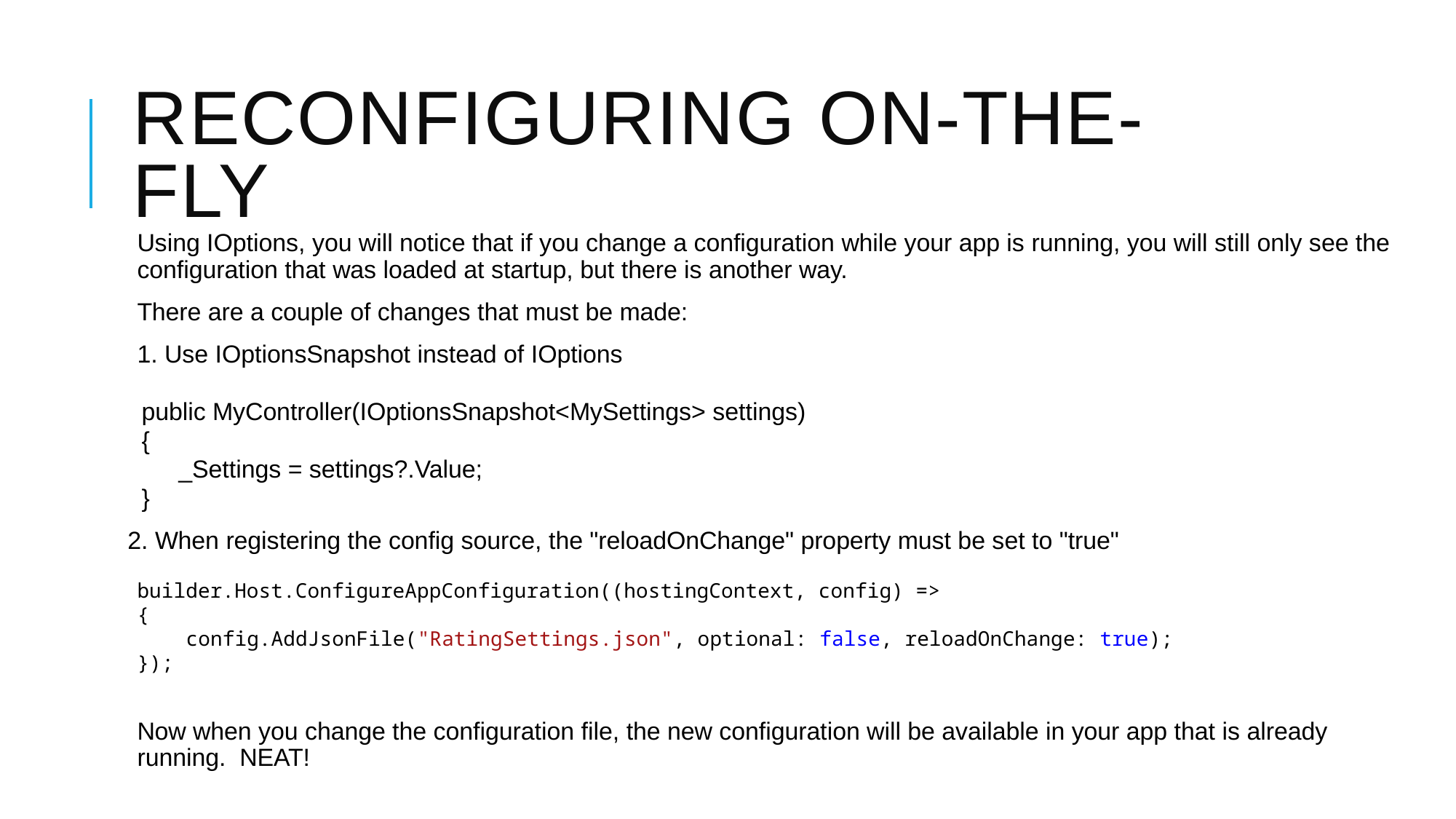

# Reconfiguring On-the-Fly
Using IOptions, you will notice that if you change a configuration while your app is running, you will still only see the configuration that was loaded at startup, but there is another way.
There are a couple of changes that must be made:
1. Use IOptionsSnapshot instead of IOptions

  public MyController(IOptionsSnapshot<MySettings> settings)
  {
      _Settings = settings?.Value;
  }
2. When registering the config source, the "reloadOnChange" property must be set to "true"

builder.Host.ConfigureAppConfiguration((hostingContext, config) =>
{
    config.AddJsonFile("RatingSettings.json", optional: false, reloadOnChange: true);
});

Now when you change the configuration file, the new configuration will be available in your app that is already running.  NEAT!